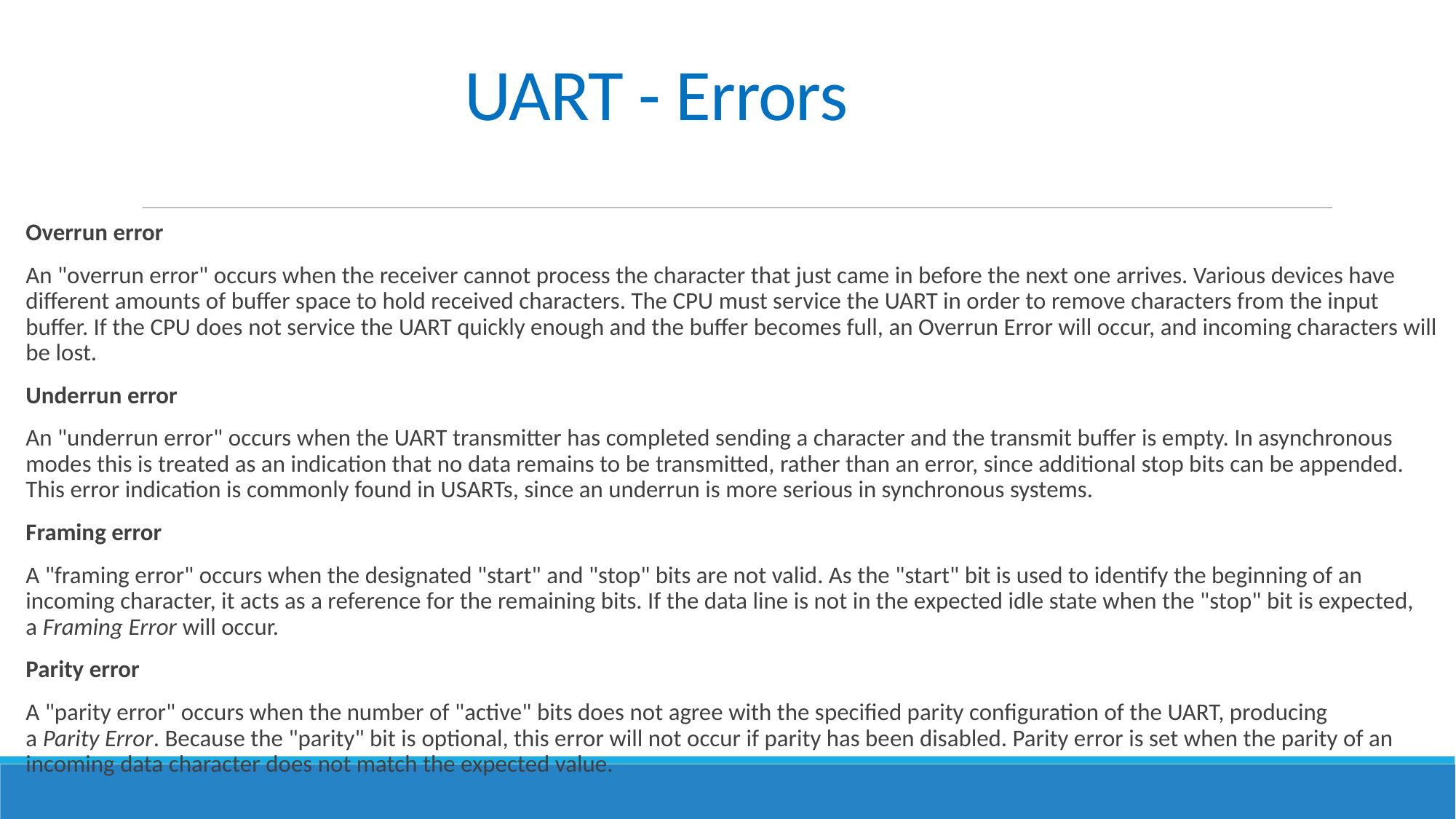

# UART - Errors
Overrun error
	An "overrun error" occurs when the receiver cannot process the character that just came in before the next one arrives. Various devices have different amounts of buffer space to hold received characters. The CPU must service the UART in order to remove characters from the input buffer. If the CPU does not service the UART quickly enough and the buffer becomes full, an Overrun Error will occur, and incoming characters will be lost.
Underrun error
	An "underrun error" occurs when the UART transmitter has completed sending a character and the transmit buffer is empty. In asynchronous modes this is treated as an indication that no data remains to be transmitted, rather than an error, since additional stop bits can be appended. This error indication is commonly found in USARTs, since an underrun is more serious in synchronous systems.
Framing error
	A "framing error" occurs when the designated "start" and "stop" bits are not valid. As the "start" bit is used to identify the beginning of an incoming character, it acts as a reference for the remaining bits. If the data line is not in the expected idle state when the "stop" bit is expected, a Framing Error will occur.
Parity error
	A "parity error" occurs when the number of "active" bits does not agree with the specified parity configuration of the UART, producing a Parity Error. Because the "parity" bit is optional, this error will not occur if parity has been disabled. Parity error is set when the parity of an incoming data character does not match the expected value.